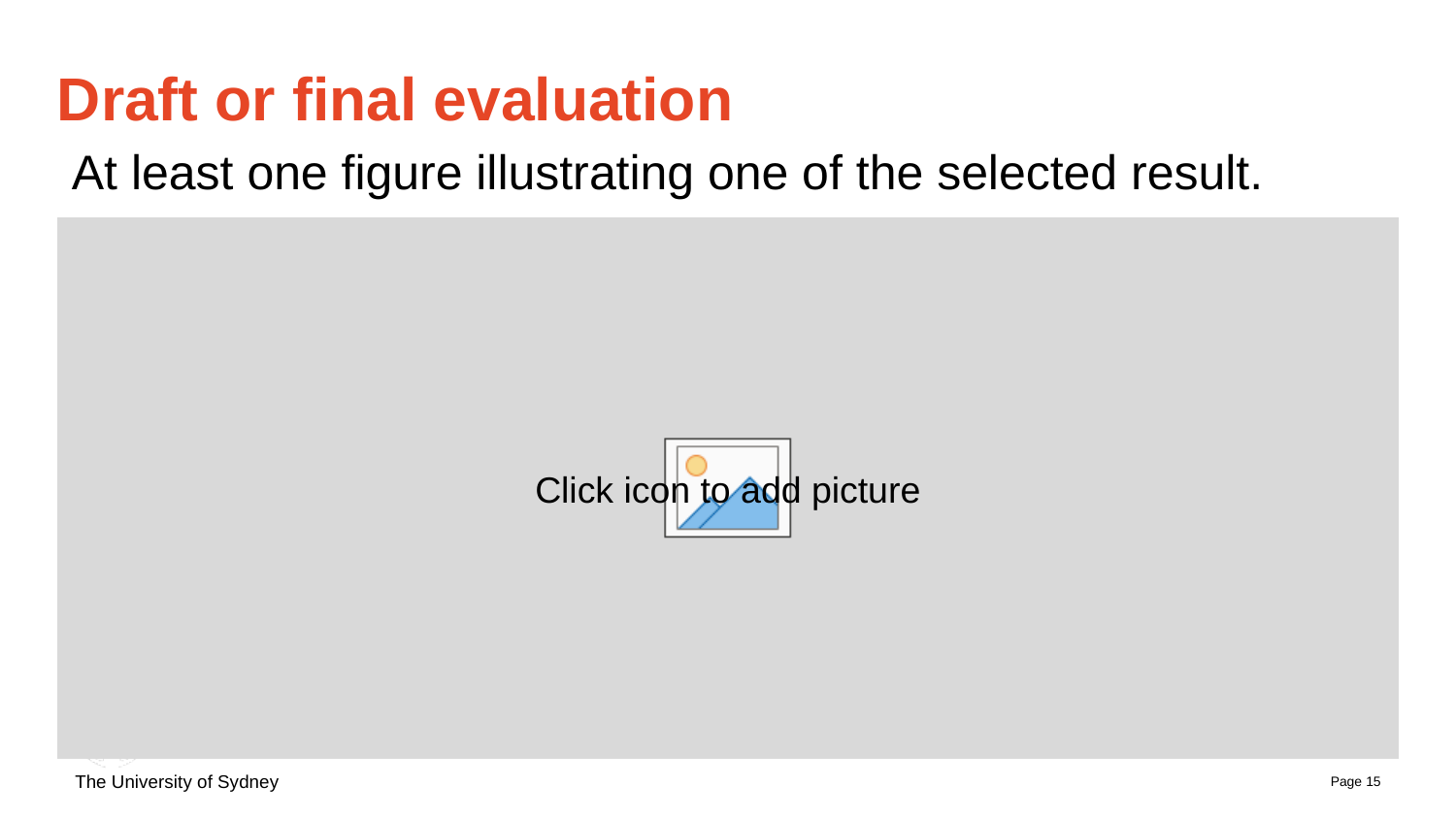

# Draft or final evaluation
At least one figure illustrating one of the selected result.